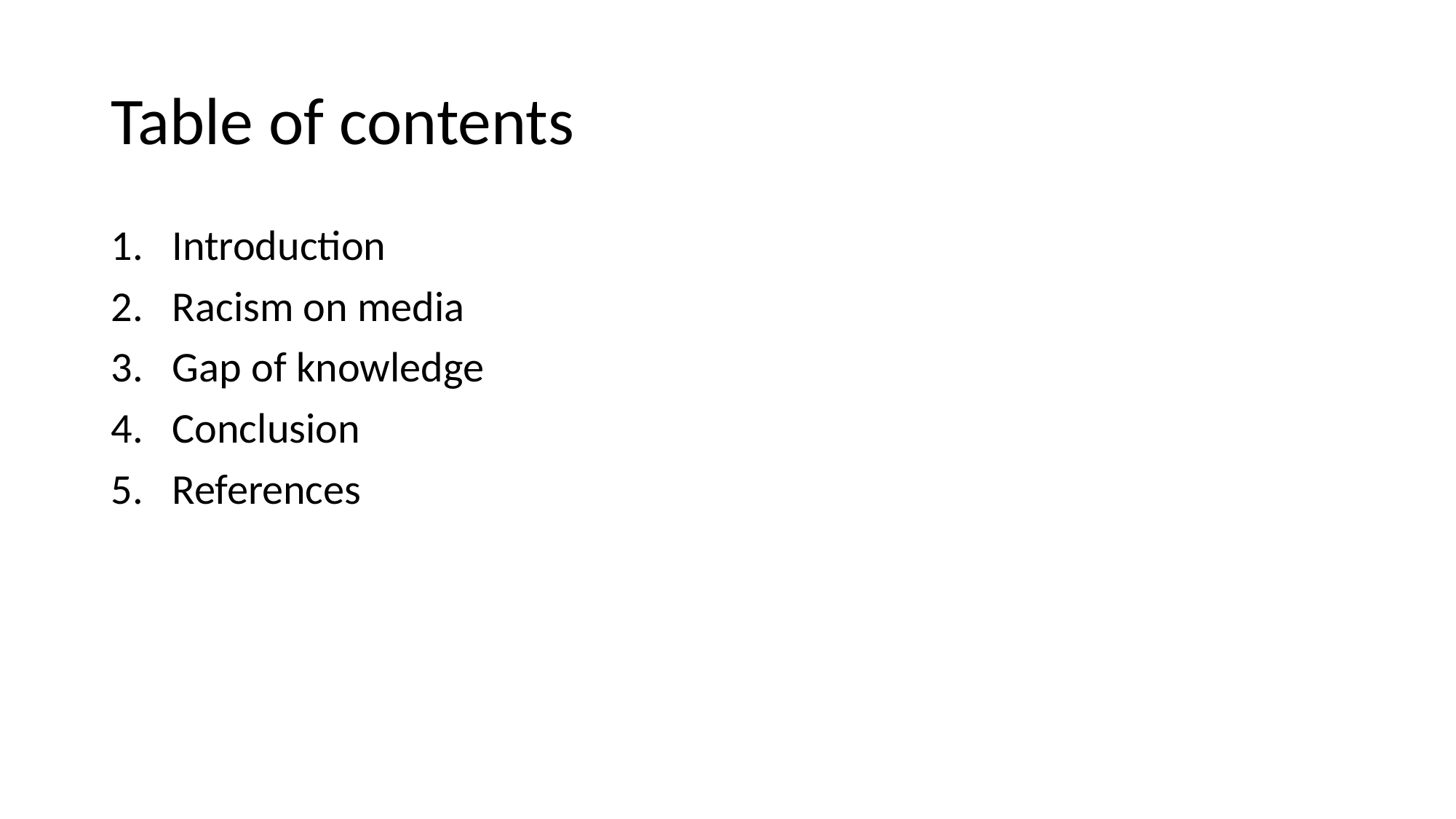

# Table of contents
Introduction
Racism on media
Gap of knowledge
Conclusion
References